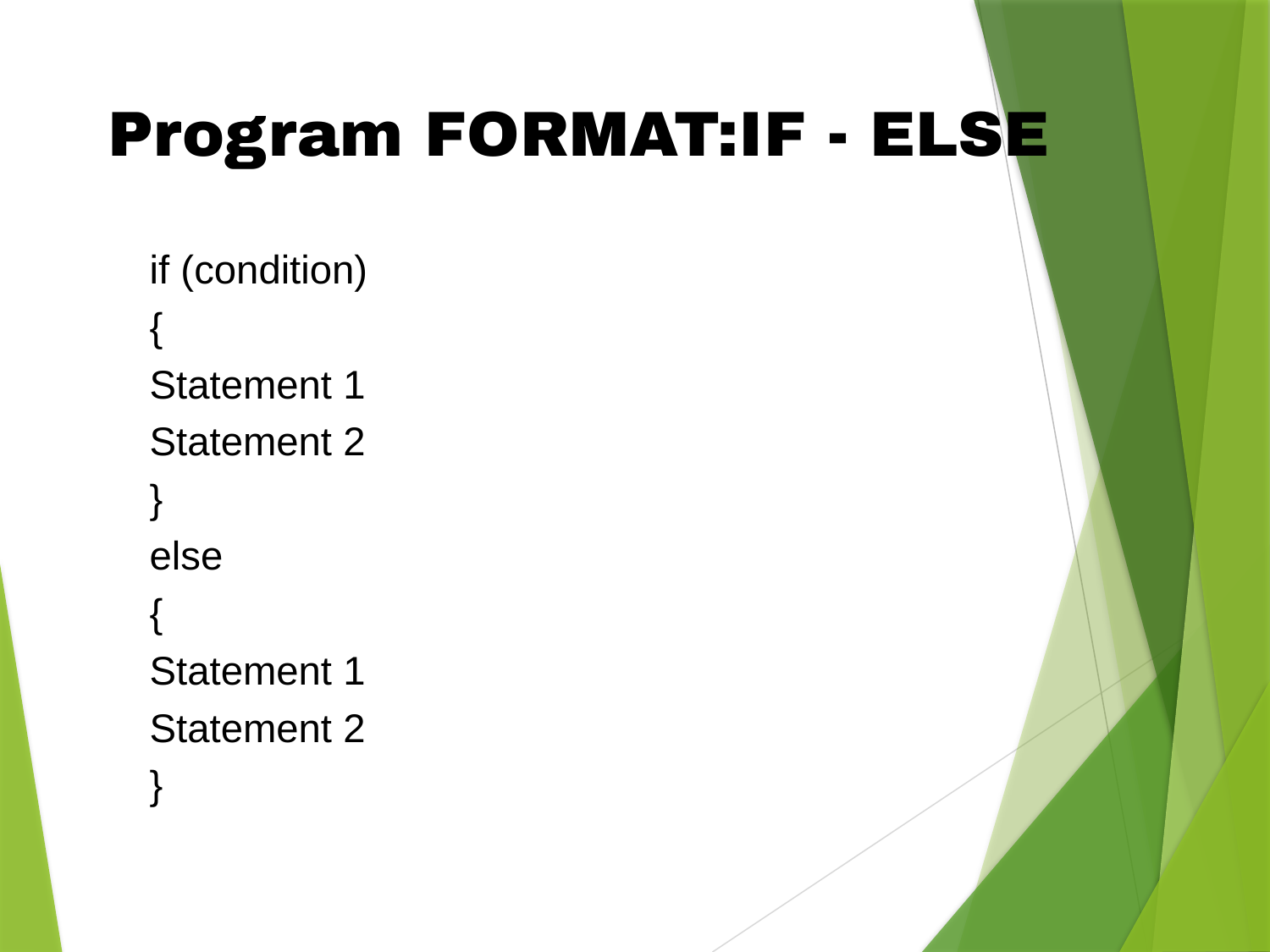

# Program FORMAT:IF - ELSE
		if (condition)
		{
				Statement 1
				Statement 2
		}
		else
		{
			Statement 1
			Statement 2
		}